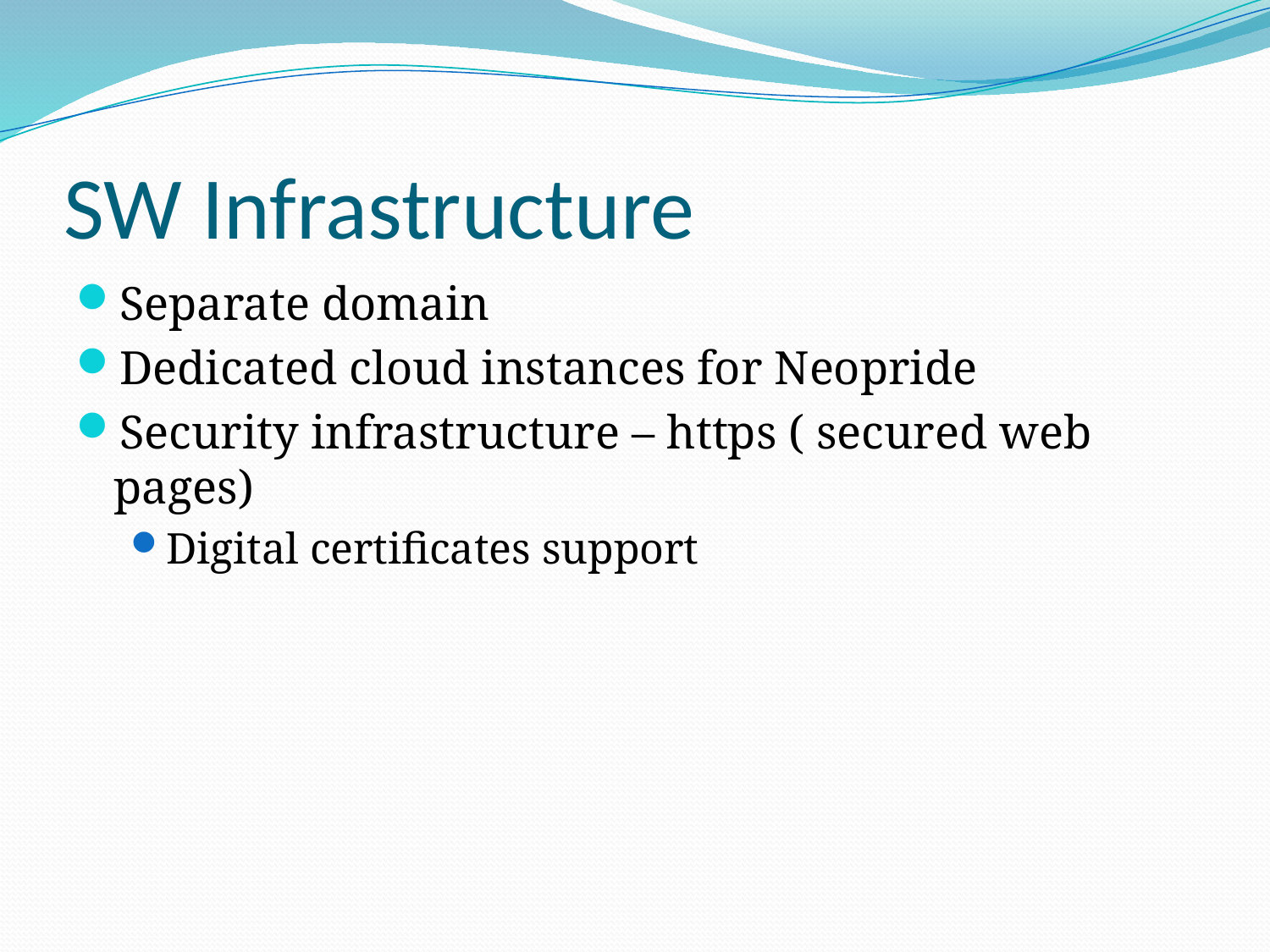

# SW Infrastructure
Separate domain
Dedicated cloud instances for Neopride
Security infrastructure – https ( secured web pages)
Digital certificates support